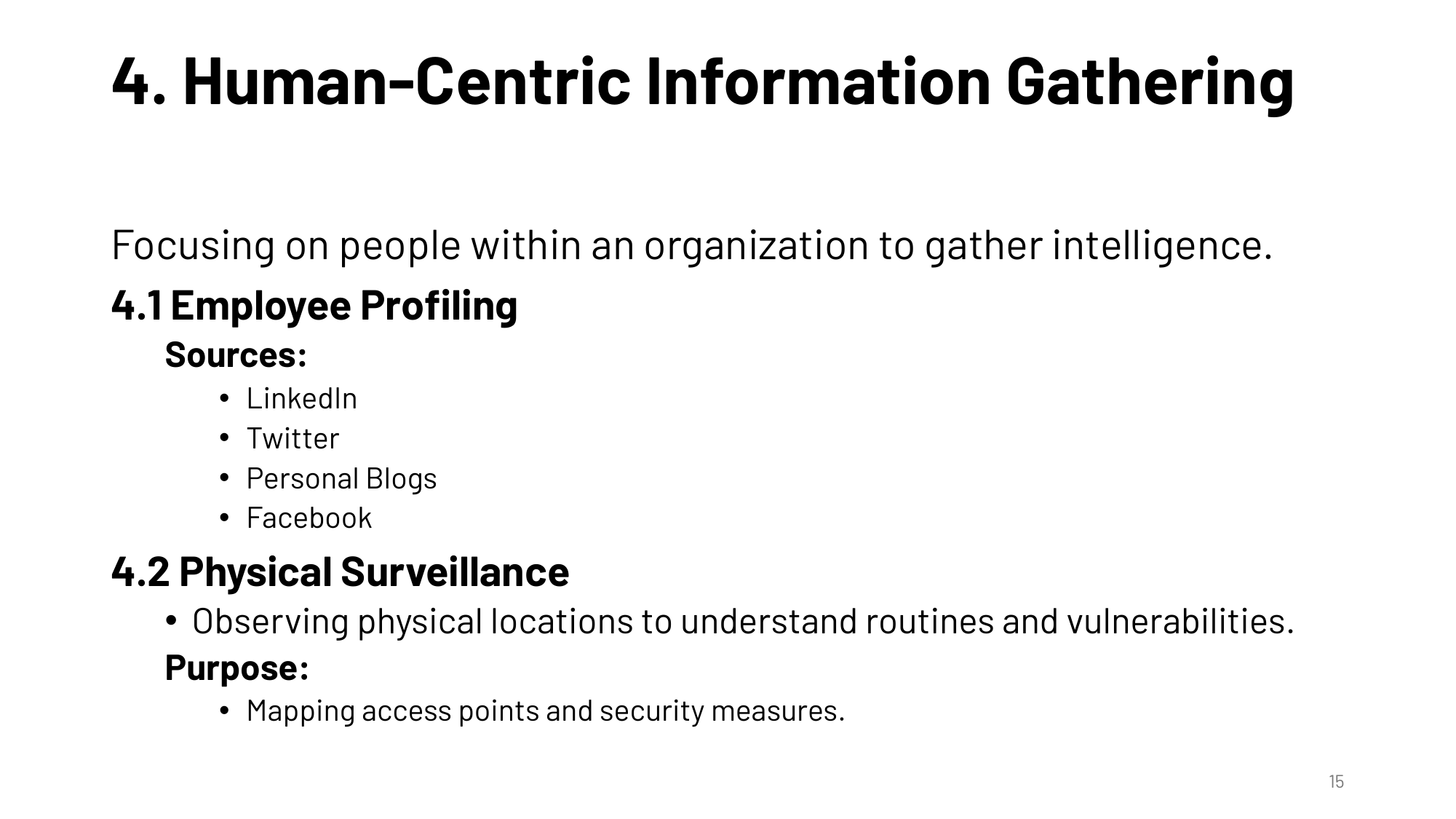

# 4. Human-Centric Information Gathering
Focusing on people within an organization to gather intelligence.
4.1 Employee Profiling
Sources:
LinkedIn
Twitter
Personal Blogs
Facebook
4.2 Physical Surveillance
Observing physical locations to understand routines and vulnerabilities.
Purpose:
Mapping access points and security measures.

15